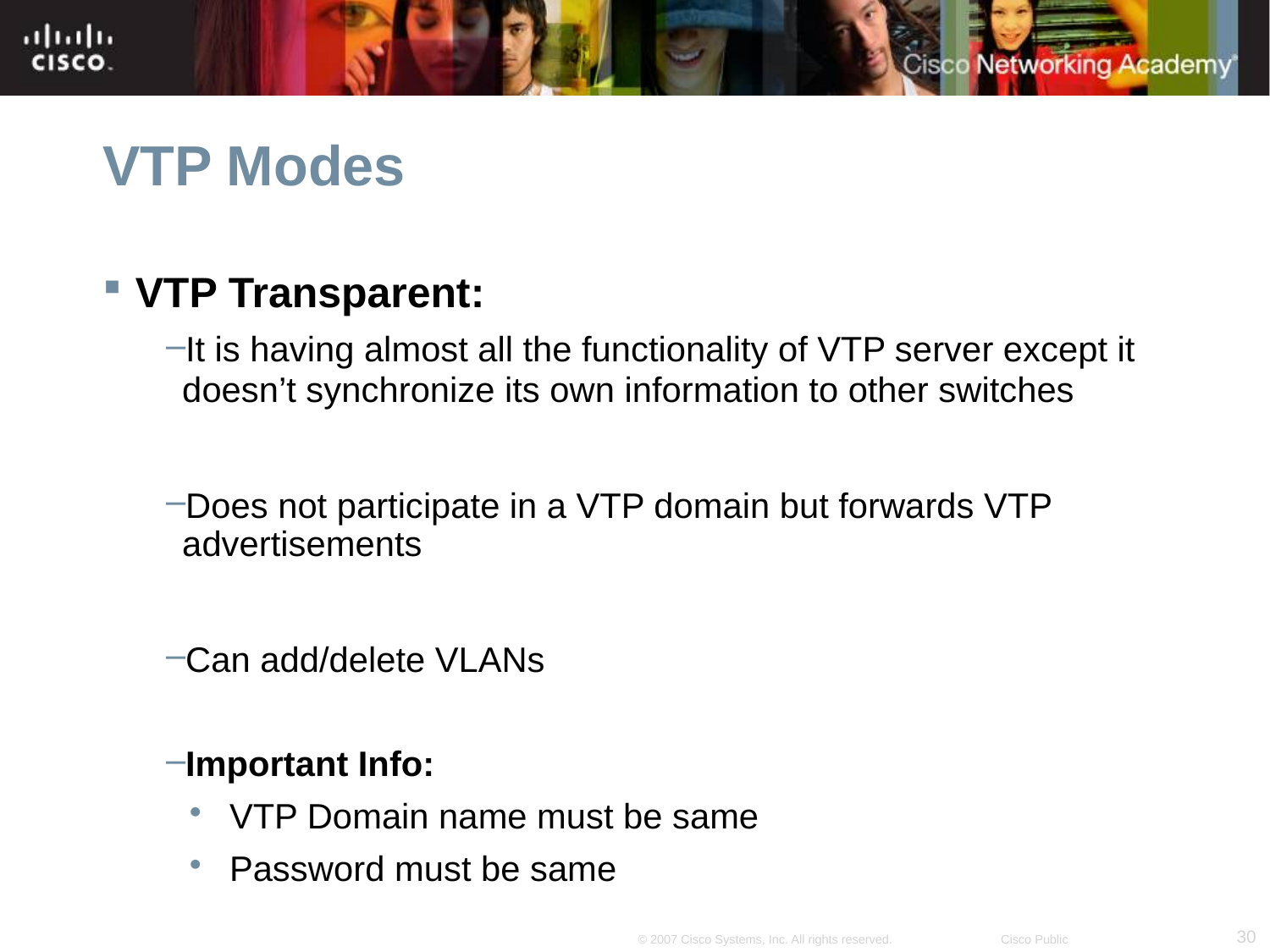

# VTP Modes
VTP Transparent:
It is having almost all the functionality of VTP server except it doesn’t synchronize its own information to other switches

Does not participate in a VTP domain but forwards VTP advertisements

Can add/delete VLANs

Important Info:
VTP Domain name must be same
Password must be same